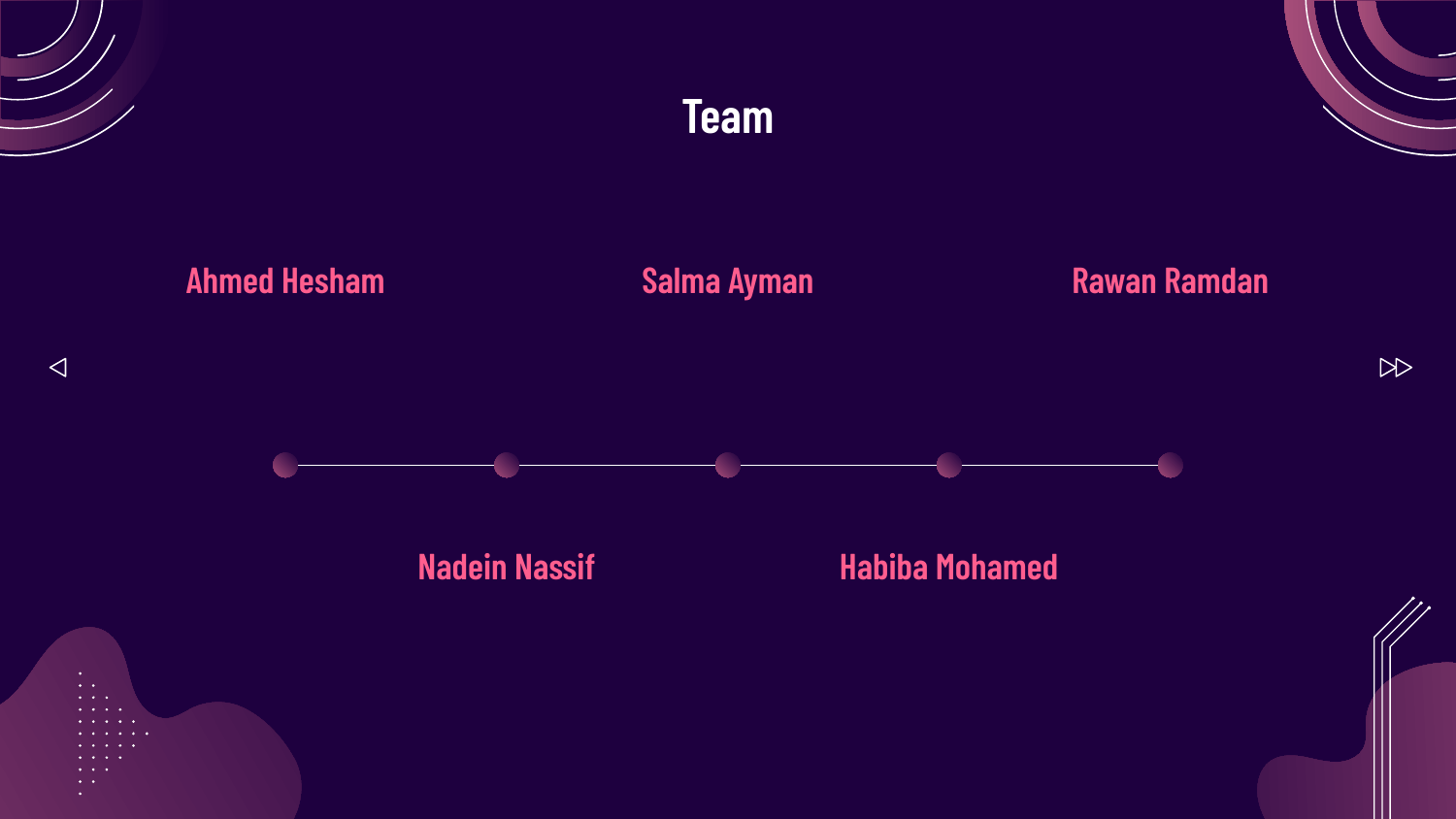

# Team
Ahmed Hesham
Salma Ayman
Rawan Ramdan

Nadein Nassif
Habiba Mohamed